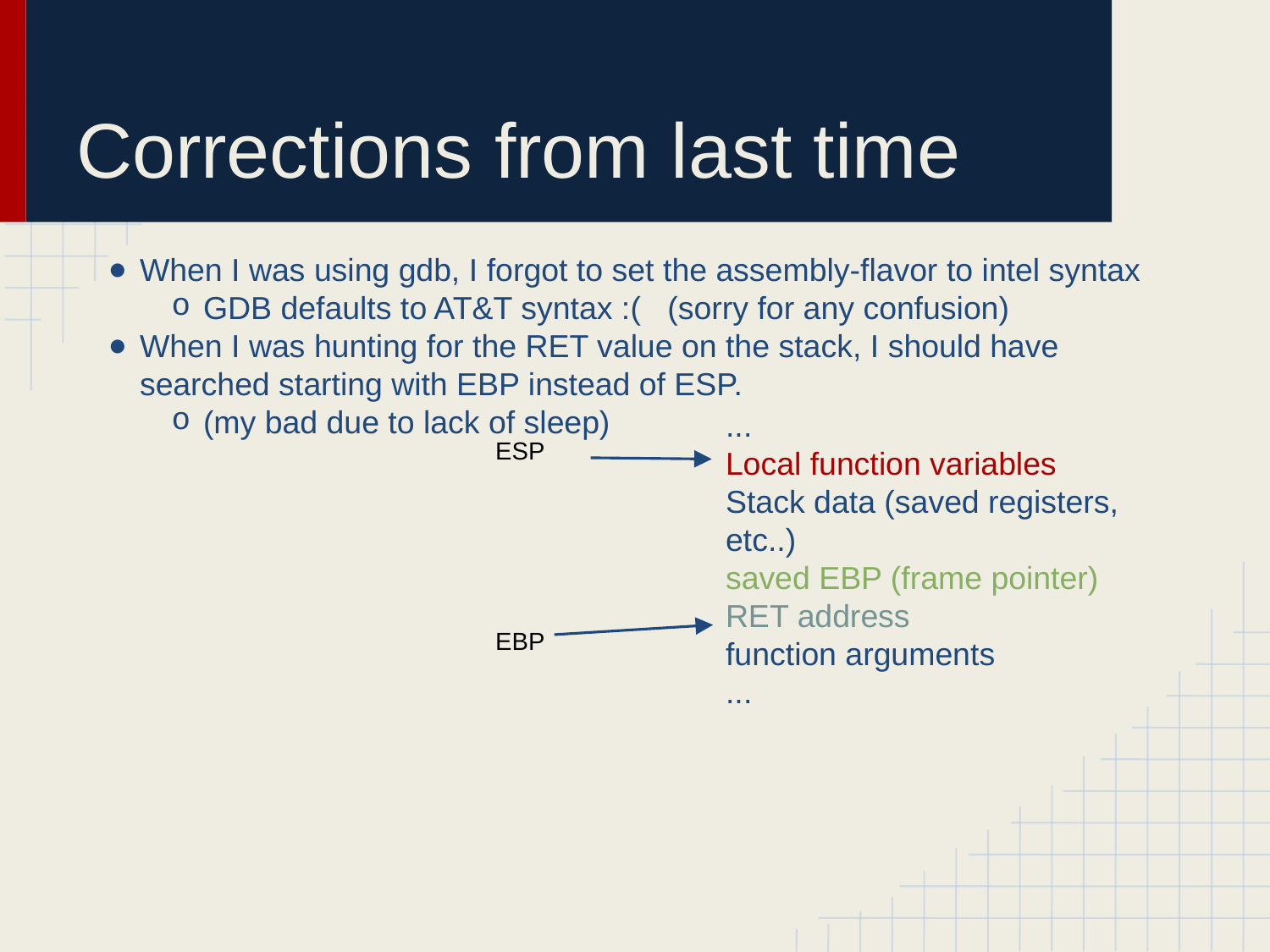

# Corrections from last time
When I was using gdb, I forgot to set the assembly-flavor to intel syntax
GDB defaults to AT&T syntax :(   (sorry for any confusion)
When I was hunting for the RET value on the stack, I should have searched starting with EBP instead of ESP.
(my bad due to lack of sleep)
...
Local function variables
Stack data (saved registers, etc..)
saved EBP (frame pointer)
RET address
function arguments
...
ESP
EBP